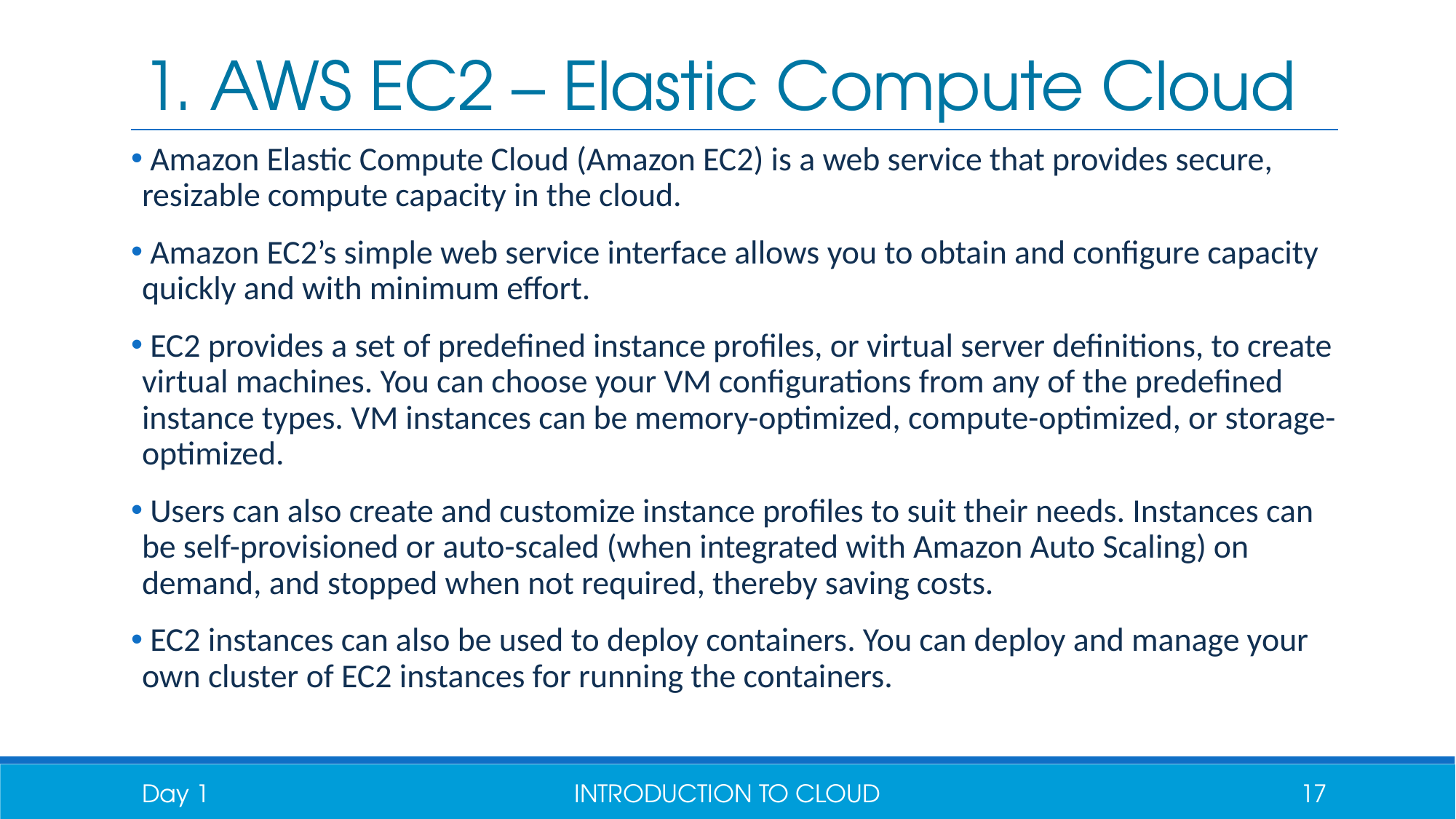

# 1. AWS EC2 – Elastic Compute Cloud
 Amazon Elastic Compute Cloud (Amazon EC2) is a web service that provides secure, resizable compute capacity in the cloud.
 Amazon EC2’s simple web service interface allows you to obtain and configure capacity quickly and with minimum effort.
 EC2 provides a set of predefined instance profiles, or virtual server definitions, to create virtual machines. You can choose your VM configurations from any of the predefined instance types. VM instances can be memory-optimized, compute-optimized, or storage-optimized.
 Users can also create and customize instance profiles to suit their needs. Instances can be self-provisioned or auto-scaled (when integrated with Amazon Auto Scaling) on demand, and stopped when not required, thereby saving costs.
 EC2 instances can also be used to deploy containers. You can deploy and manage your own cluster of EC2 instances for running the containers.
Day 1
Introduction to Cloud
17